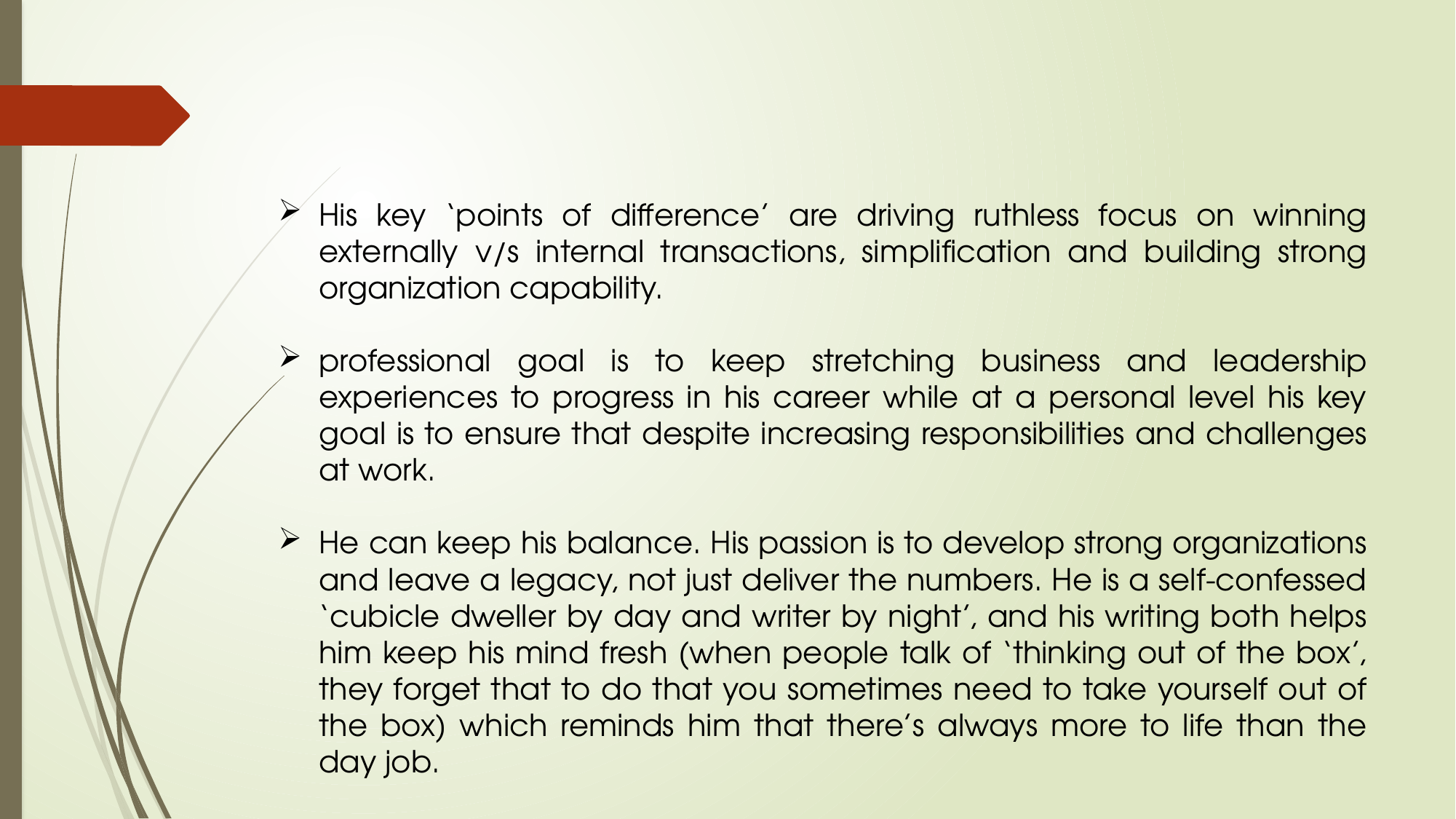

His key ‘points of difference’ are driving ruthless focus on winning externally v/s internal transactions, simplification and building strong organization capability.

professional goal is to keep stretching business and leadership experiences to progress in his career while at a personal level his key goal is to ensure that despite increasing responsibilities and challenges at work.

He can keep his balance. His passion is to develop strong organizations and leave a legacy, not just deliver the numbers. He is a self-confessed ‘cubicle dweller by day and writer by night’, and his writing both helps him keep his mind fresh (when people talk of ‘thinking out of the box’, they forget that to do that you sometimes need to take yourself out of the box) which reminds him that there’s always more to life than the day job.